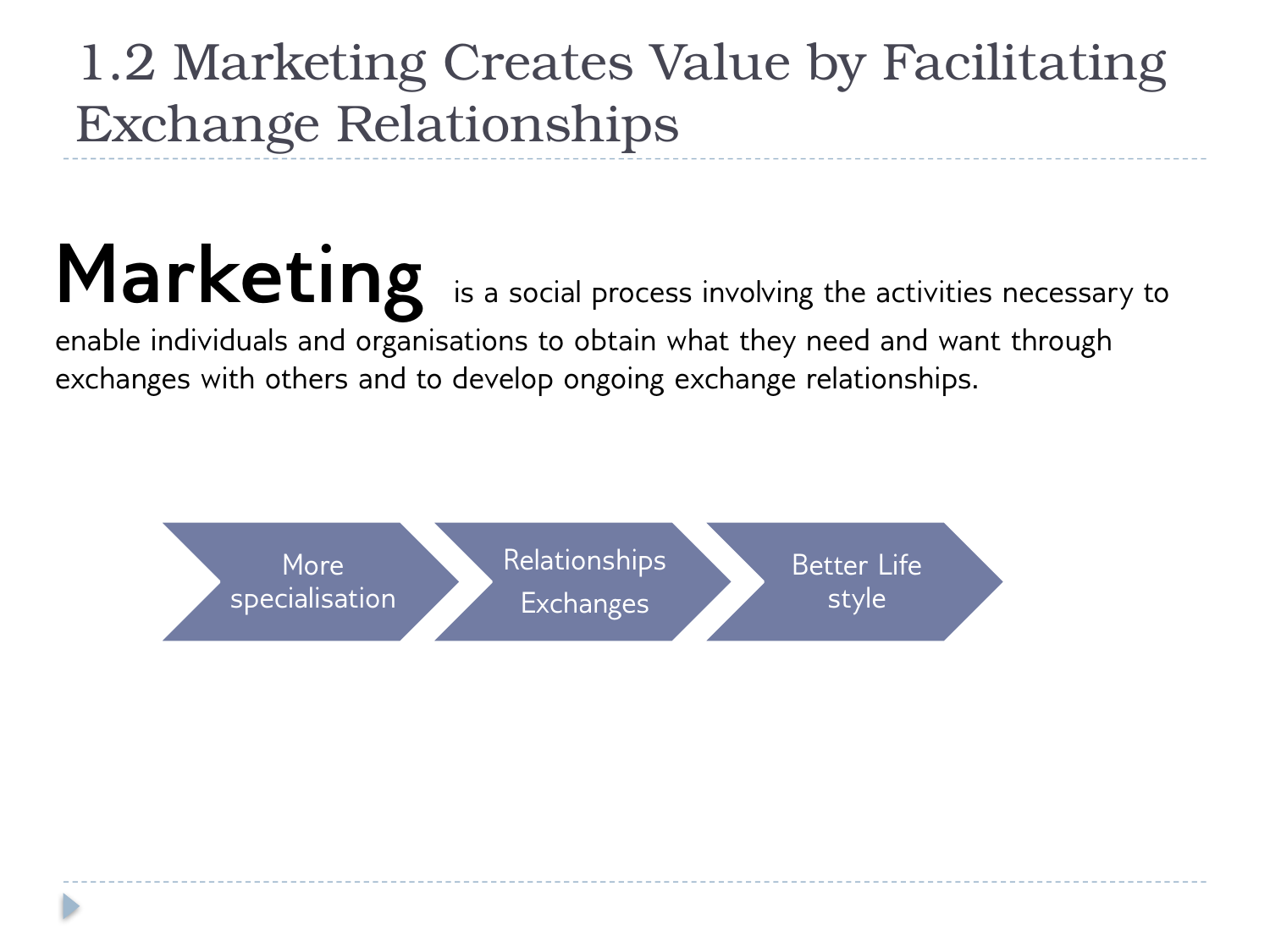

# 1.2 Marketing Creates Value by Facilitating Exchange Relationships
Marketing is a social process involving the activities necessary to enable individuals and organisations to obtain what they need and want through exchanges with others and to develop ongoing exchange relationships.
More specialisation
Relationships
Exchanges
Better Life style